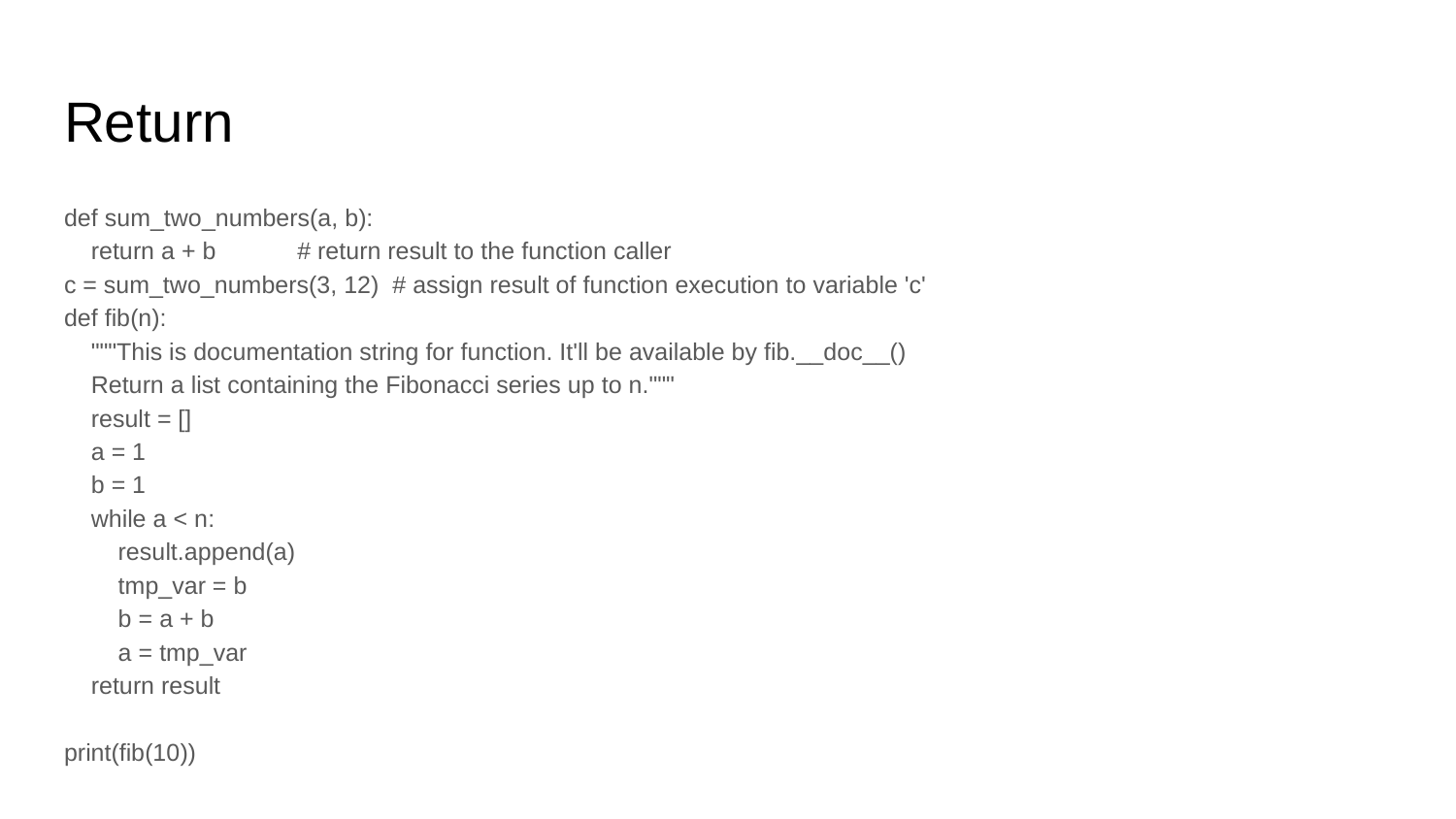

# Return
def sum_two_numbers(a, b):
    return a + b            # return result to the function caller
c = sum_two_numbers(3, 12)  # assign result of function execution to variable 'c'
def fib(n):
    """This is documentation string for function. It'll be available by fib.__doc__()
    Return a list containing the Fibonacci series up to n."""
    result = []
    a = 1
    b = 1
    while a < n:
        result.append(a)
        tmp_var = b
        b = a + b
        a = tmp_var
    return result
print(fib(10))